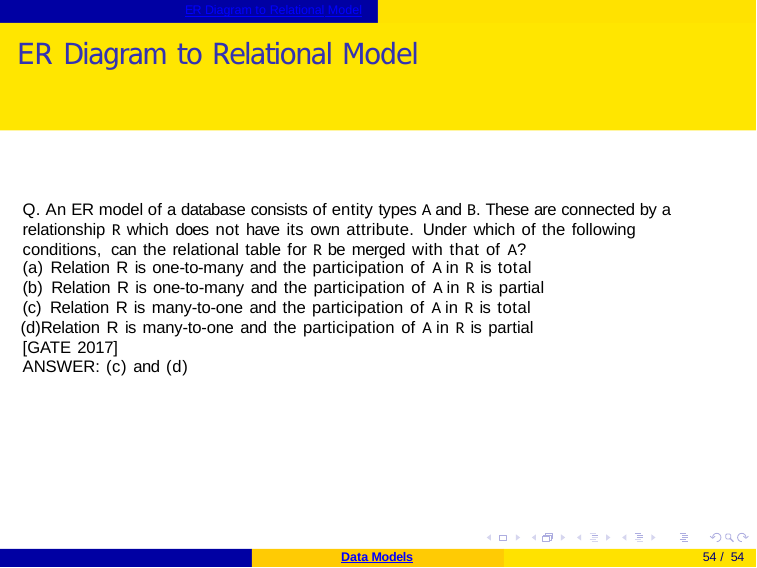

ER Diagram to Relational Model
# ER Diagram to Relational Model
Q. An ER model of a database consists of entity types A and B. These are connected by a  relationship R which does not have its own attribute. Under which of the following conditions,  can the relational table for R be merged with that of A?
Relation R is one-to-many and the participation of A in R is total
Relation R is one-to-many and the participation of A in R is partial
Relation R is many-to-one and the participation of A in R is total
Relation R is many-to-one and the participation of A in R is partial  [GATE 2017]
ANSWER: (c) and (d)

Data Models

54 / 54